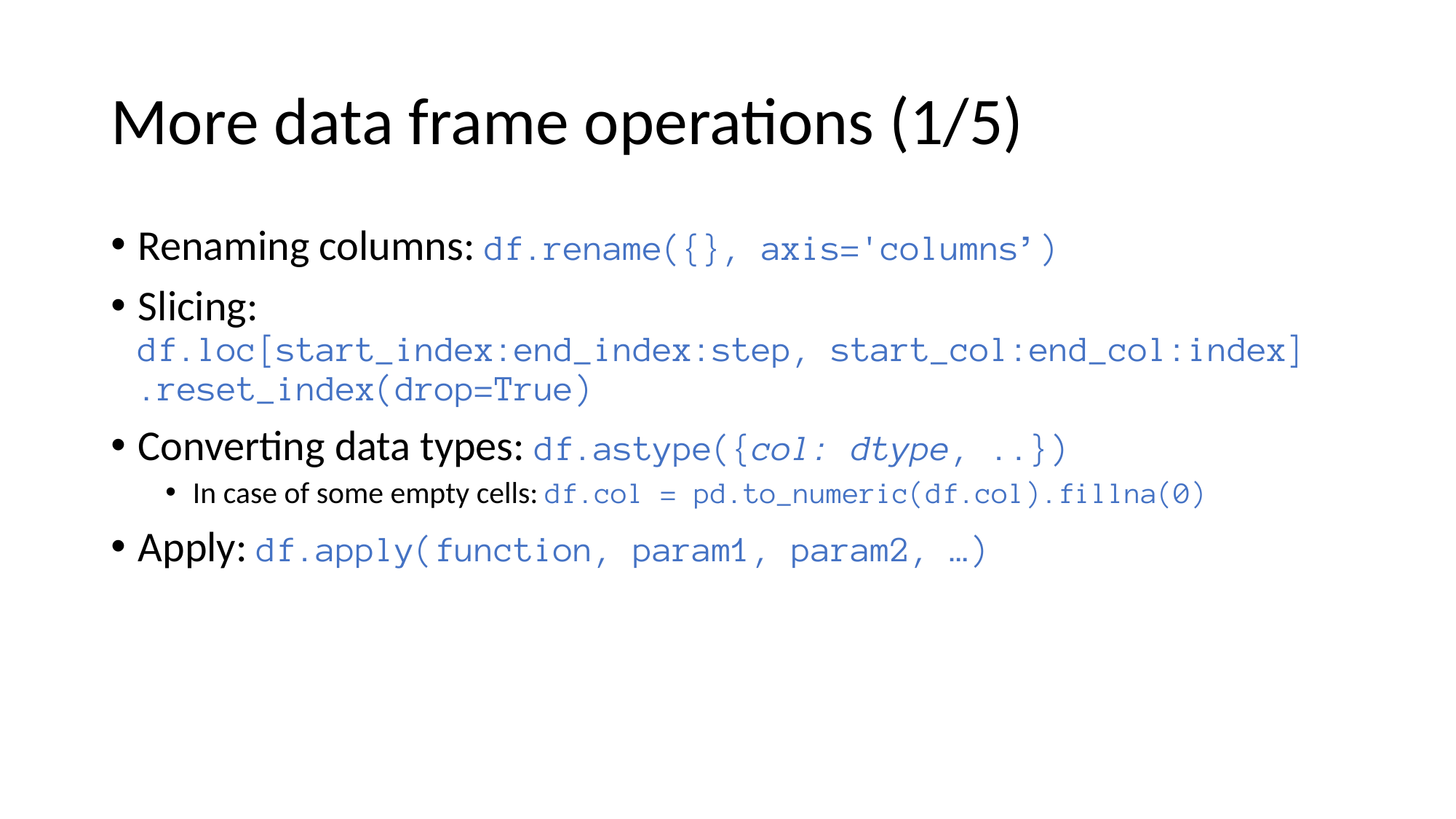

# More data frame operations (1/5)
Renaming columns: df.rename({}, axis='columns’)
Slicing:
df.loc[start_index:end_index:step, start_col:end_col:index]
.reset_index(drop=True)
Converting data types: df.astype({col: dtype, ..})
In case of some empty cells: df.col = pd.to_numeric(df.col).fillna(0)
Apply: df.apply(function, param1, param2, …)